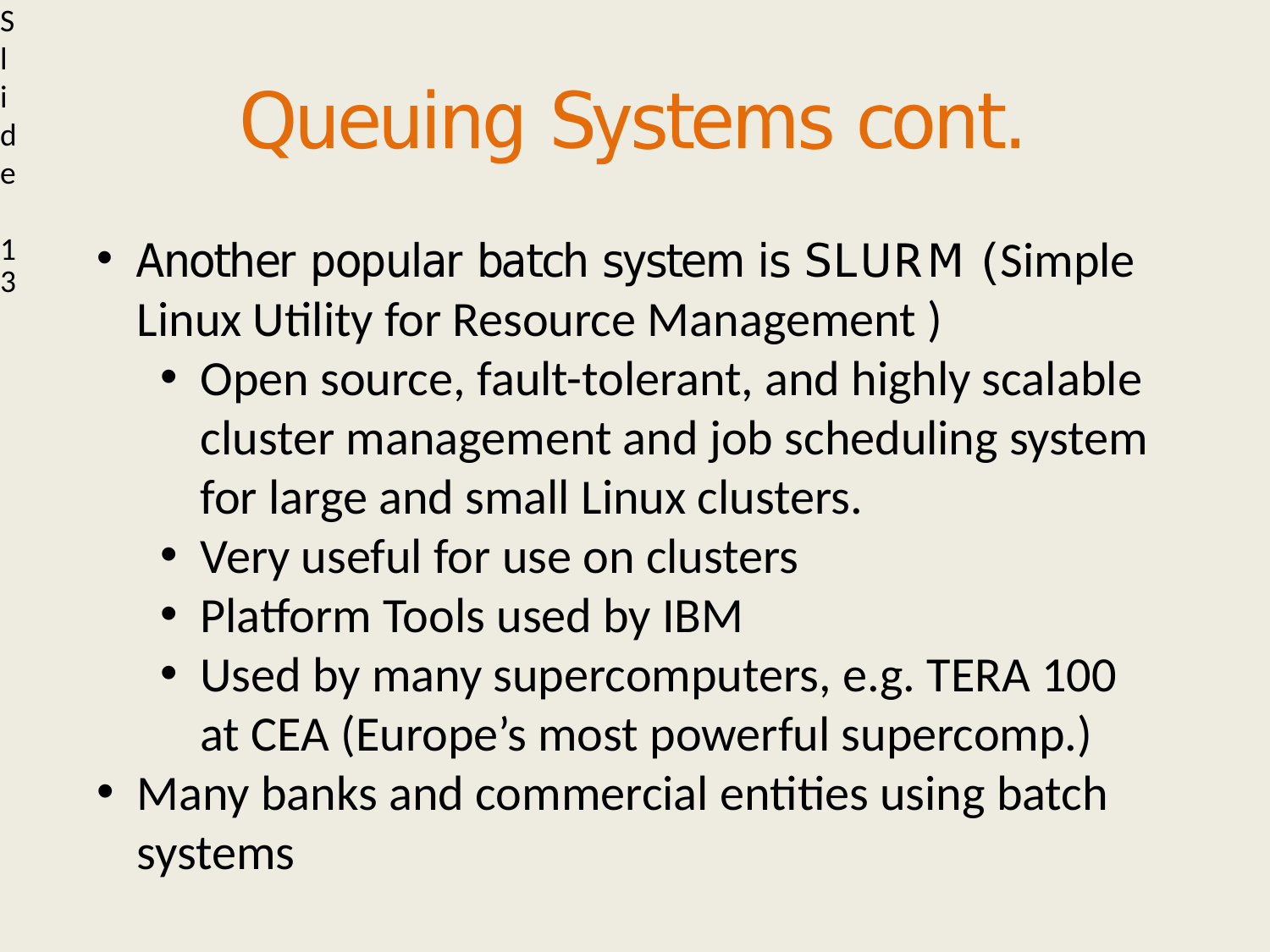

Slide 13
Queuing Systems cont.
Another popular batch system is SLURM (Simple Linux Utility for Resource Management )
Open source, fault-tolerant, and highly scalable cluster management and job scheduling system for large and small Linux clusters.
Very useful for use on clusters
Platform Tools used by IBM
Used by many supercomputers, e.g. TERA 100 at CEA (Europe’s most powerful supercomp.)
Many banks and commercial entities using batch systems